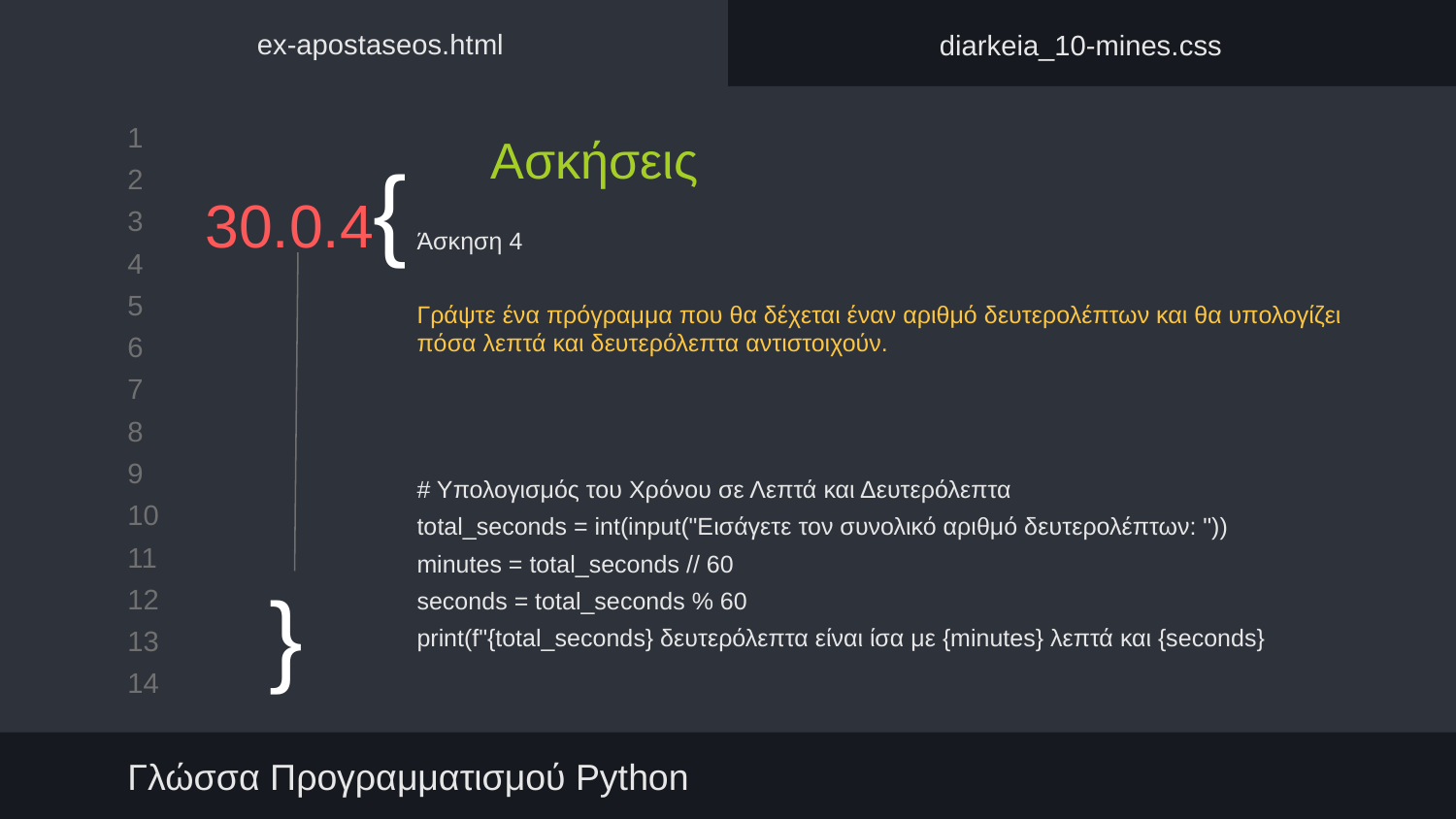

ex-apostaseos.html
diarkeia_10-mines.css
Ασκήσεις
# 30.0.4{
Άσκηση 4
Γράψτε ένα πρόγραμμα που θα δέχεται έναν αριθμό δευτερολέπτων και θα υπολογίζει πόσα λεπτά και δευτερόλεπτα αντιστοιχούν.
# Υπολογισμός του Χρόνου σε Λεπτά και Δευτερόλεπτα
total_seconds = int(input("Εισάγετε τον συνολικό αριθμό δευτερολέπτων: "))
minutes = total_seconds // 60
seconds = total_seconds % 60
print(f"{total_seconds} δευτερόλεπτα είναι ίσα με {minutes} λεπτά και {seconds}
}
Γλώσσα Προγραμματισμού Python